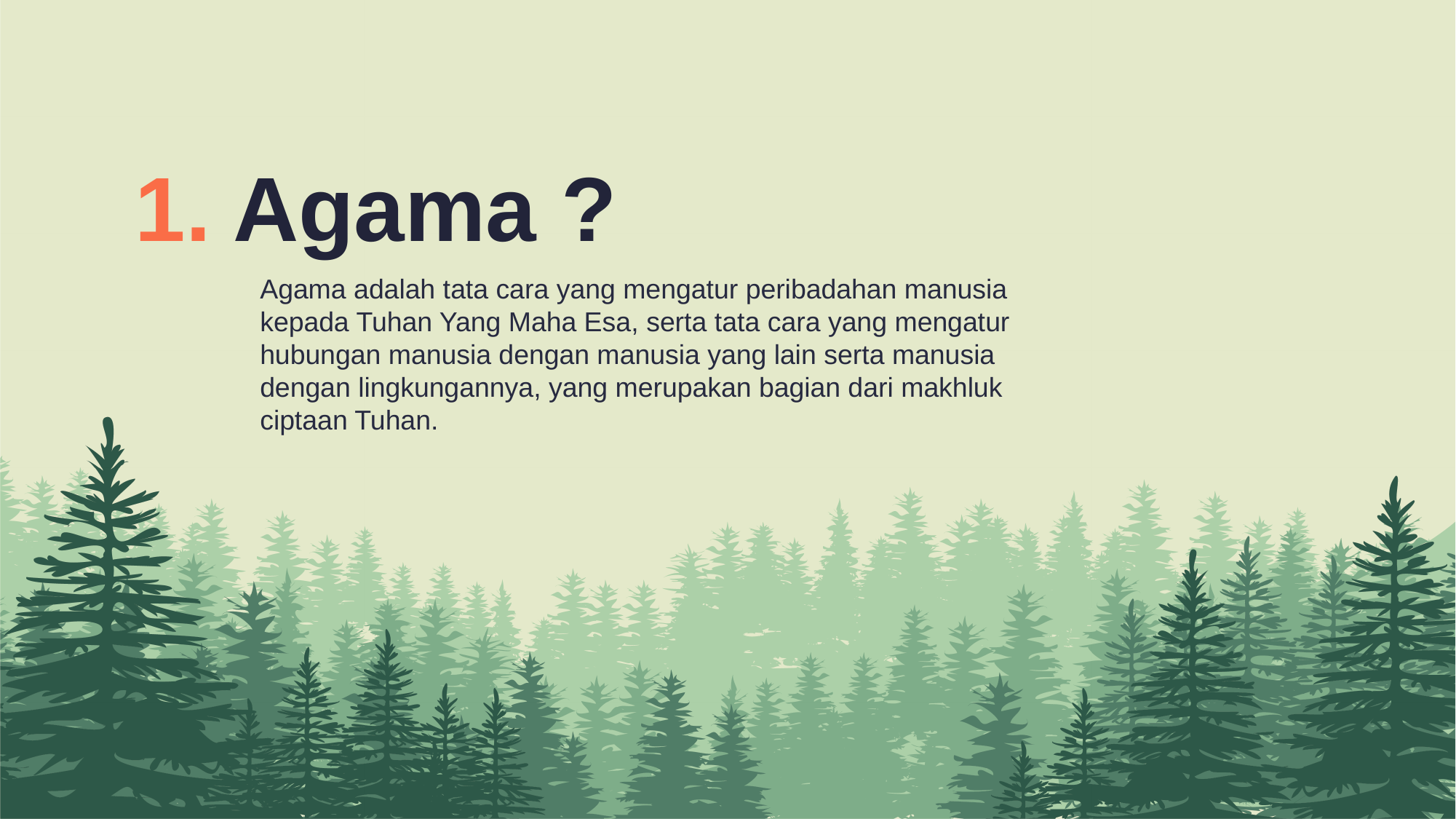

1. Agama ?
Agama adalah tata cara yang mengatur peribadahan manusia kepada Tuhan Yang Maha Esa, serta tata cara yang mengatur hubungan manusia dengan manusia yang lain serta manusia dengan lingkungannya, yang merupakan bagian dari makhluk ciptaan Tuhan.